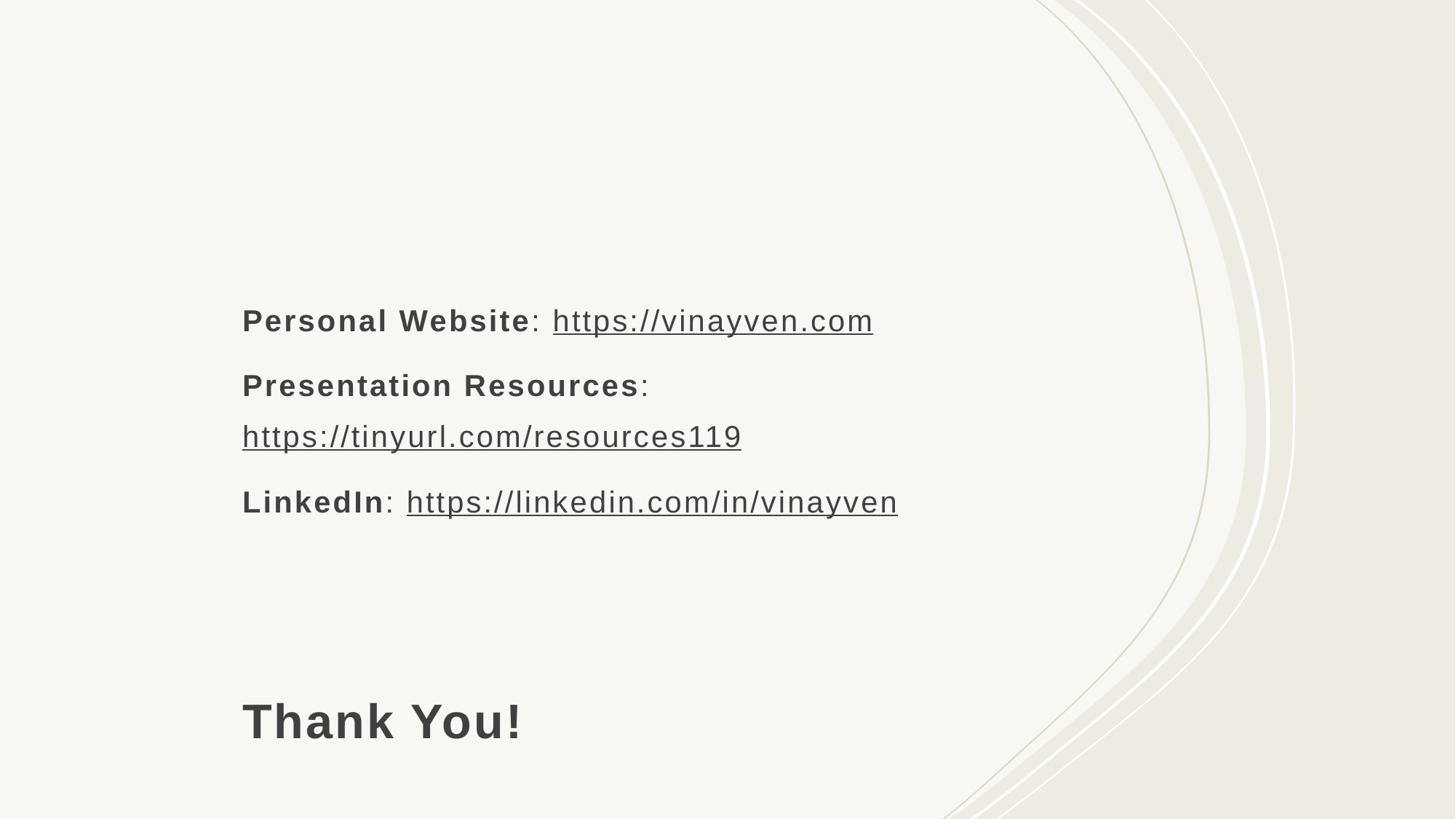

Personal Website: https://vinayven.com
Presentation Resources: https://tinyurl.com/resources119
LinkedIn: https://linkedin.com/in/vinayven
# Thank You!